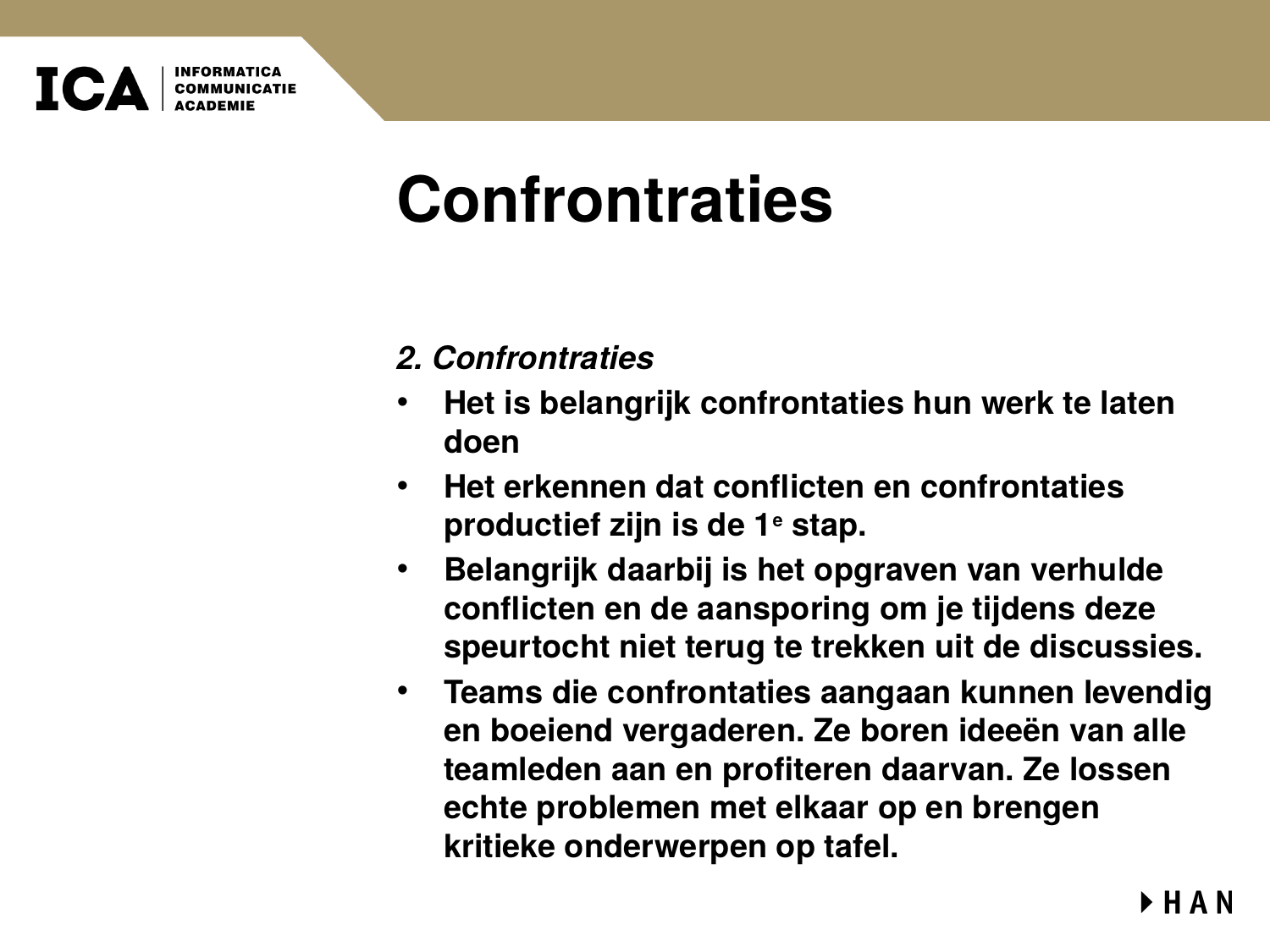

# Confrontraties

2. Confrontraties
Het is belangrijk confrontaties hun werk te laten doen
Het erkennen dat conflicten en confrontaties productief zijn is de 1e stap.
Belangrijk daarbij is het opgraven van verhulde conflicten en de aansporing om je tijdens deze speurtocht niet terug te trekken uit de discussies.
Teams die confrontaties aangaan kunnen levendig en boeiend vergaderen. Ze boren ideeën van alle teamleden aan en profiteren daarvan. Ze lossen echte problemen met elkaar op en brengen kritieke onderwerpen op tafel.